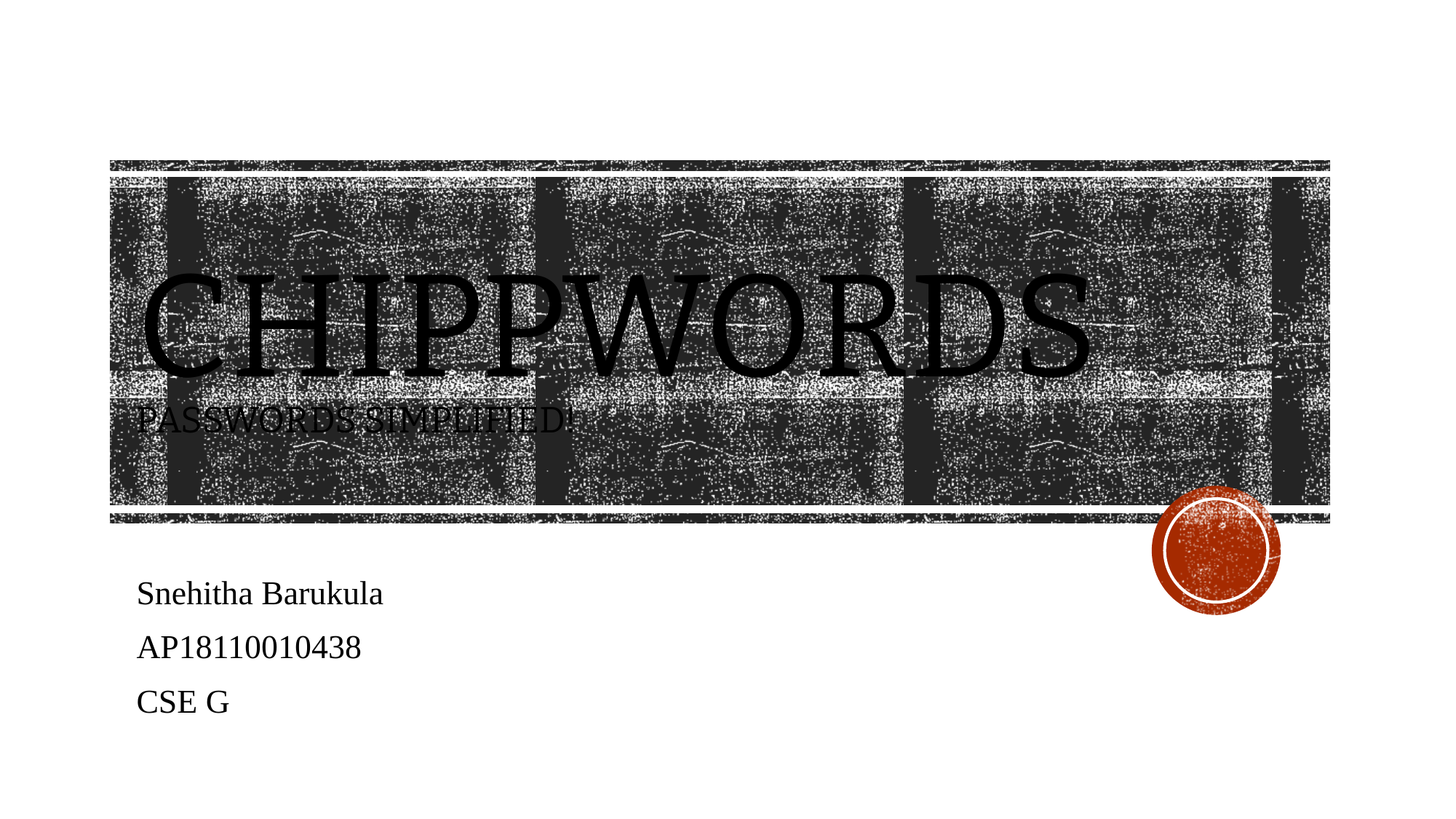

# CHIPPWORDS passwords simplified!
Snehitha Barukula
AP18110010438
CSE G